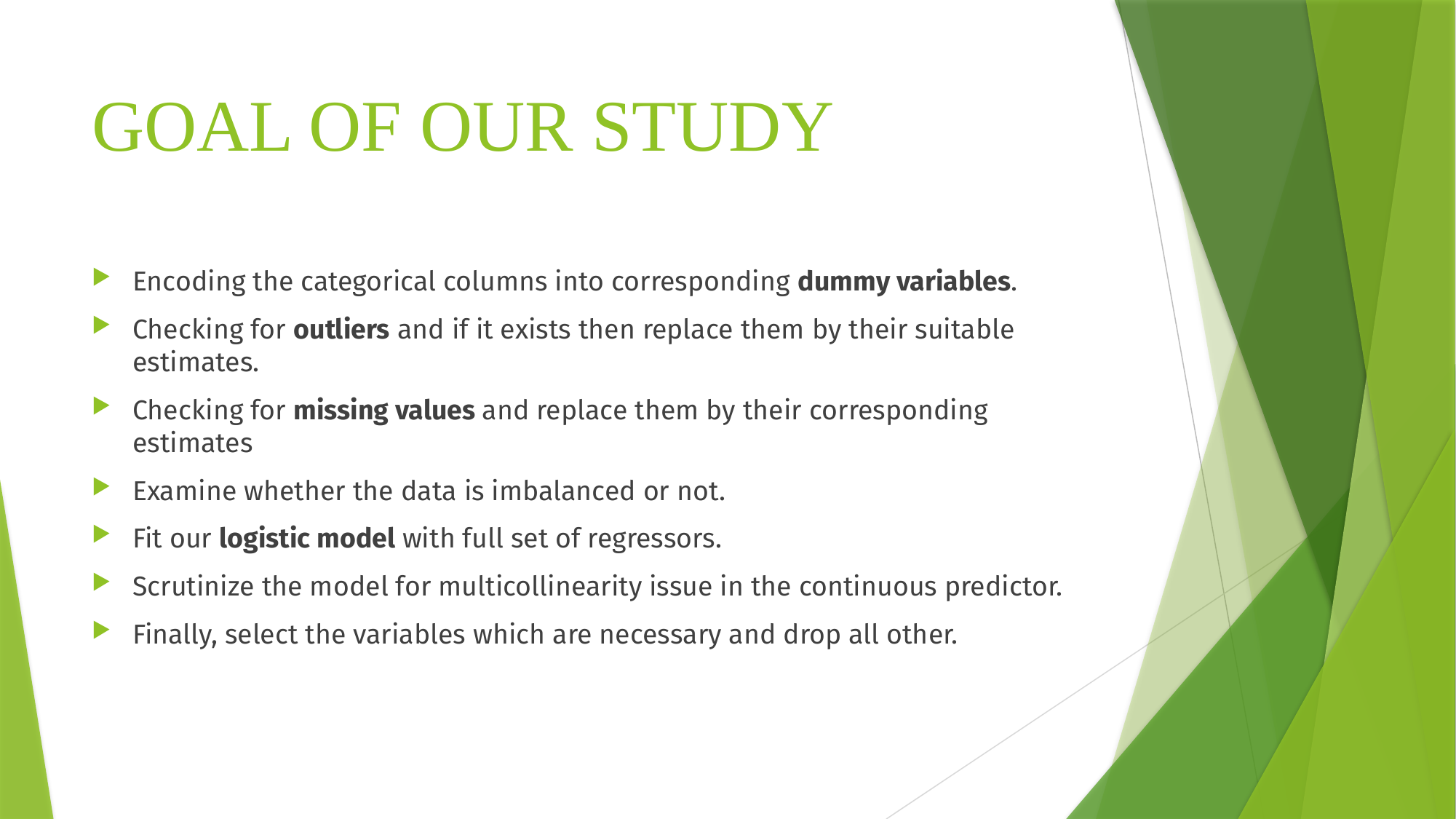

# GOAL OF OUR STUDY
Encoding the categorical columns into corresponding dummy variables.
Checking for outliers and if it exists then replace them by their suitable estimates.
Checking for missing values and replace them by their corresponding estimates
Examine whether the data is imbalanced or not.
Fit our logistic model with full set of regressors.
Scrutinize the model for multicollinearity issue in the continuous predictor.
Finally, select the variables which are necessary and drop all other.